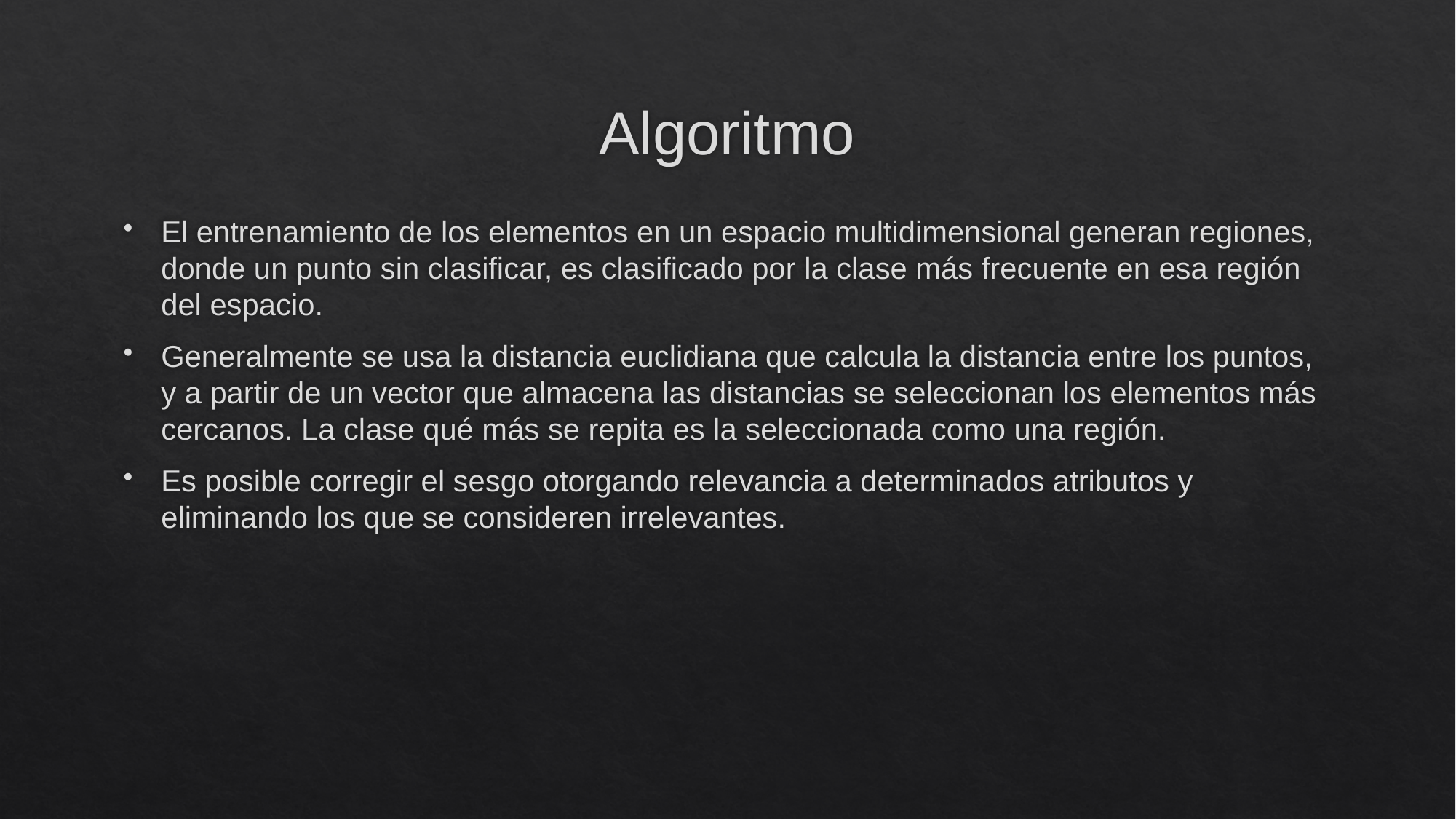

# Algoritmo
El entrenamiento de los elementos en un espacio multidimensional generan regiones, donde un punto sin clasificar, es clasificado por la clase más frecuente en esa región del espacio.
Generalmente se usa la distancia euclidiana que calcula la distancia entre los puntos, y a partir de un vector que almacena las distancias se seleccionan los elementos más cercanos. La clase qué más se repita es la seleccionada como una región.
Es posible corregir el sesgo otorgando relevancia a determinados atributos y eliminando los que se consideren irrelevantes.